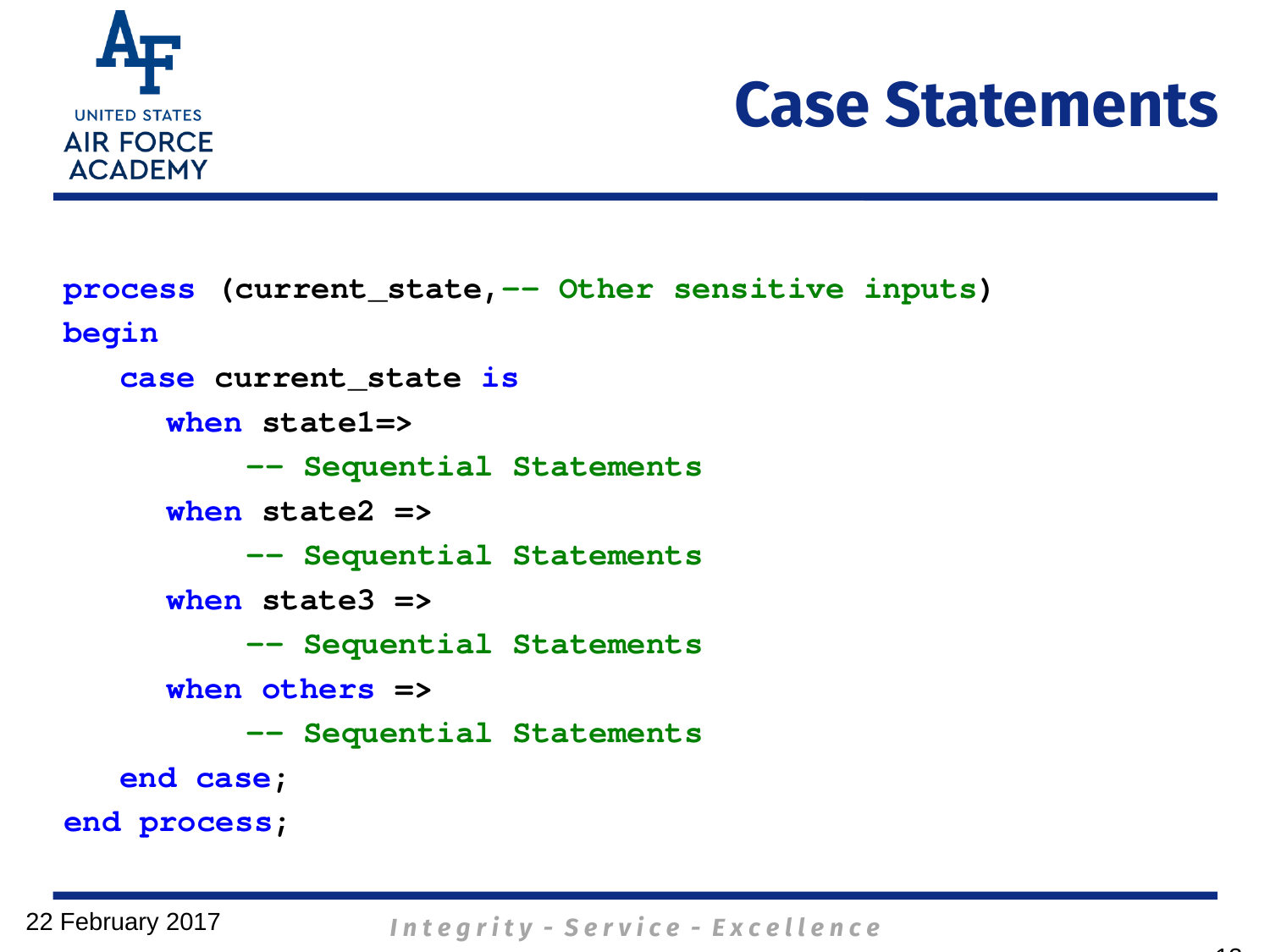

# Case Statements

process (current_state,–- Other sensitive inputs)
begin
case current_state is
when state1=>
-- Sequential Statements
when state2 =>
-- Sequential Statements
when state3 =>
-- Sequential Statements
when others =>
-- Sequential Statements
end case;
end process;

22 February 2017

13